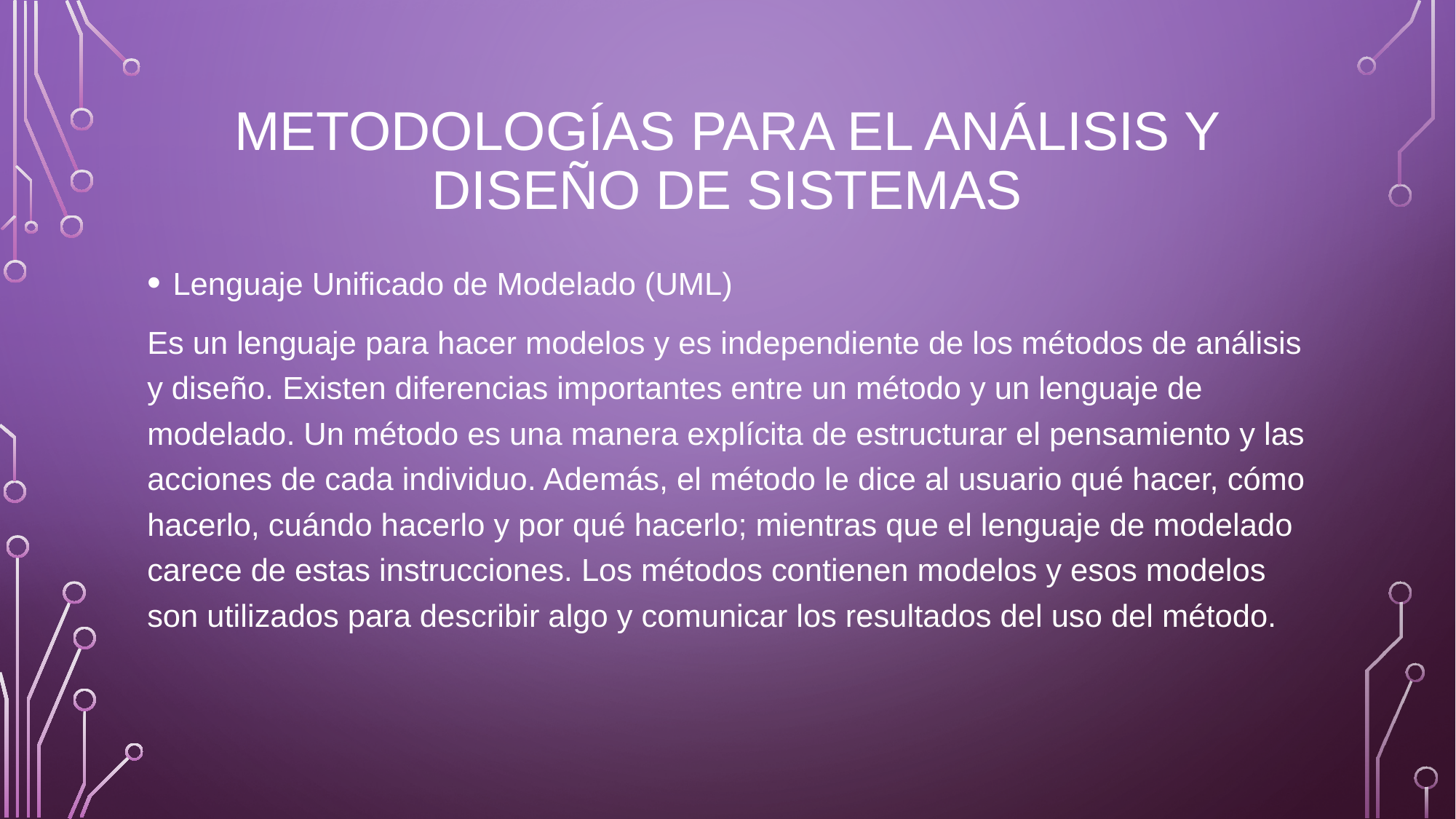

# Metodologías para el análisis y Diseño de Sistemas
Lenguaje Unificado de Modelado (UML)
Es un lenguaje para hacer modelos y es independiente de los métodos de análisis y diseño. Existen diferencias importantes entre un método y un lenguaje de modelado. Un método es una manera explícita de estructurar el pensamiento y las acciones de cada individuo. Además, el método le dice al usuario qué hacer, cómo hacerlo, cuándo hacerlo y por qué hacerlo; mientras que el lenguaje de modelado carece de estas instrucciones. Los métodos contienen modelos y esos modelos son utilizados para describir algo y comunicar los resultados del uso del método.